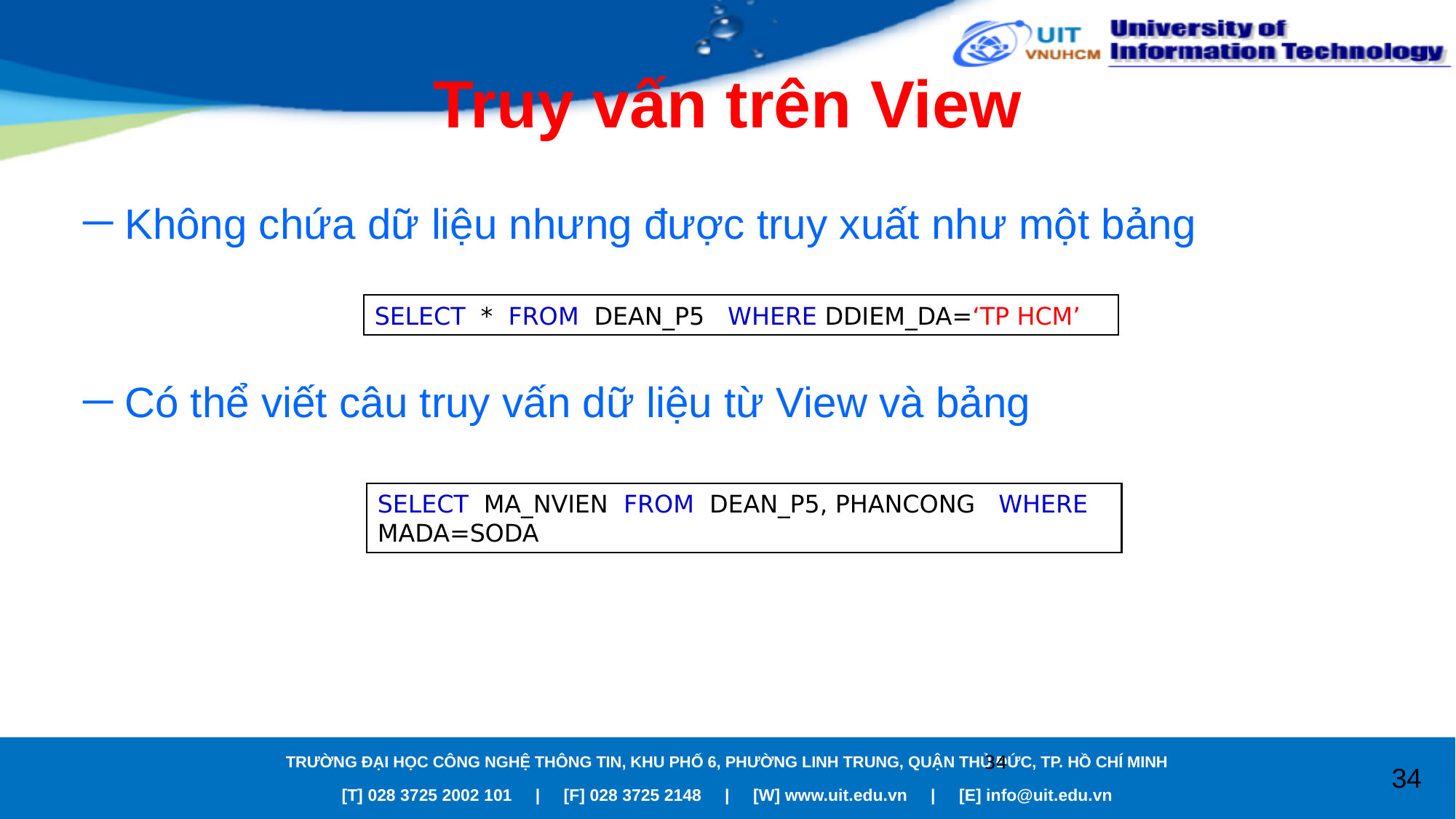

# Truy vấn trên View
Không chứa dữ liệu nhưng được truy xuất như một bảng

Có thể viết câu truy vấn dữ liệu từ View và bảng

SELECT  *  FROM  DEAN_P5   WHERE DDIEM_DA=‘TP HCM’
SELECT  MA_NVIEN  FROM  DEAN_P5, PHANCONG   WHERE MADA=SODA
34